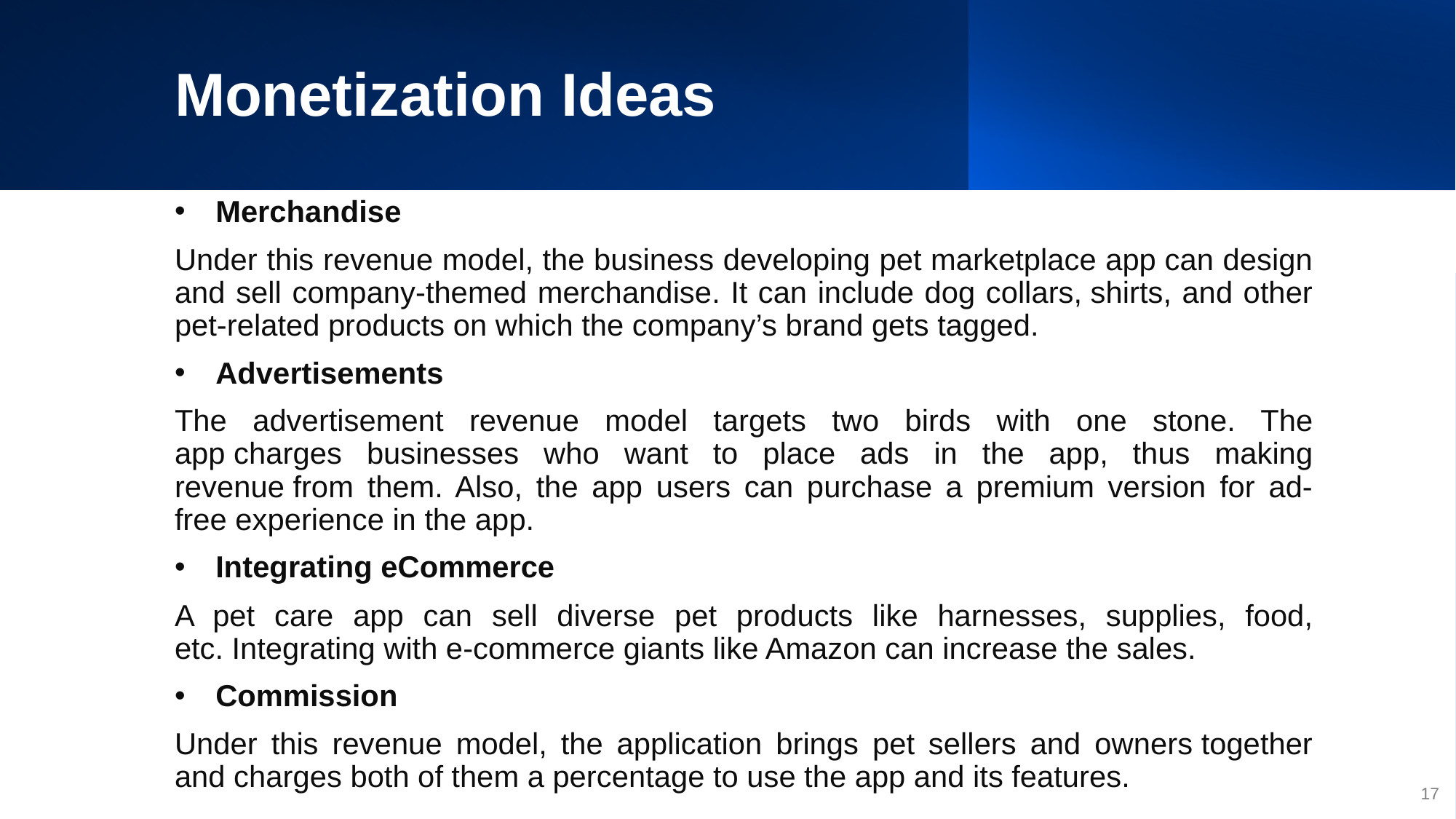

# Monetization Ideas
Merchandise
Under this revenue model, the business developing pet marketplace app can design and sell company-themed merchandise. It can include dog collars, shirts, and other pet-related products on which the company’s brand gets tagged.
Advertisements
The advertisement revenue model targets two birds with one stone. The app charges businesses who want to place ads in the app, thus making revenue from them. Also, the app users can purchase a premium version for ad-free experience in the app.
Integrating eCommerce
A pet care app can sell diverse pet products like harnesses, supplies, food, etc. Integrating with e-commerce giants like Amazon can increase the sales.
Commission
Under this revenue model, the application brings pet sellers and owners together and charges both of them a percentage to use the app and its features.

17